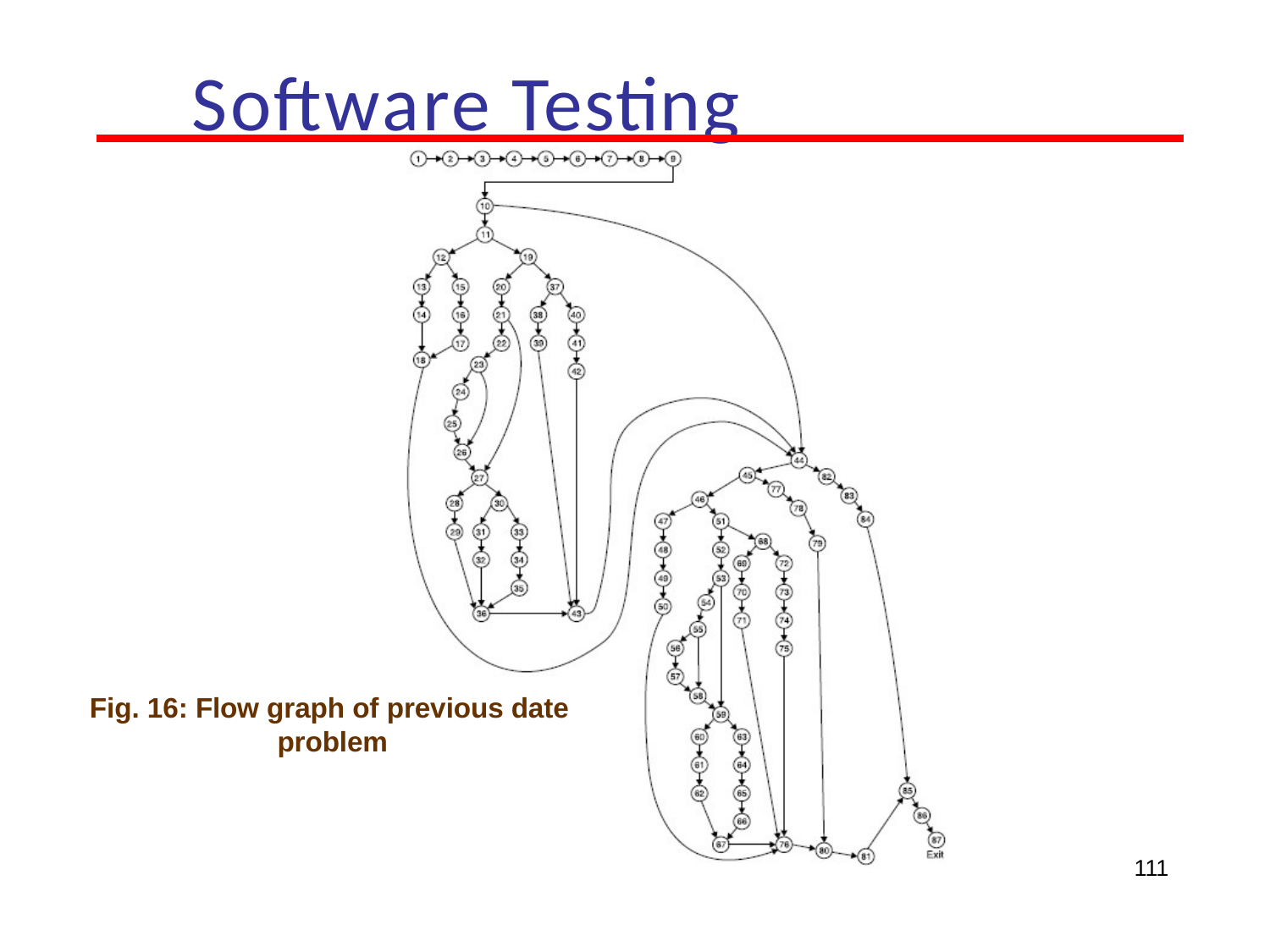

# Software Testing

Fig. 16: Flow graph of previous date  problem
111